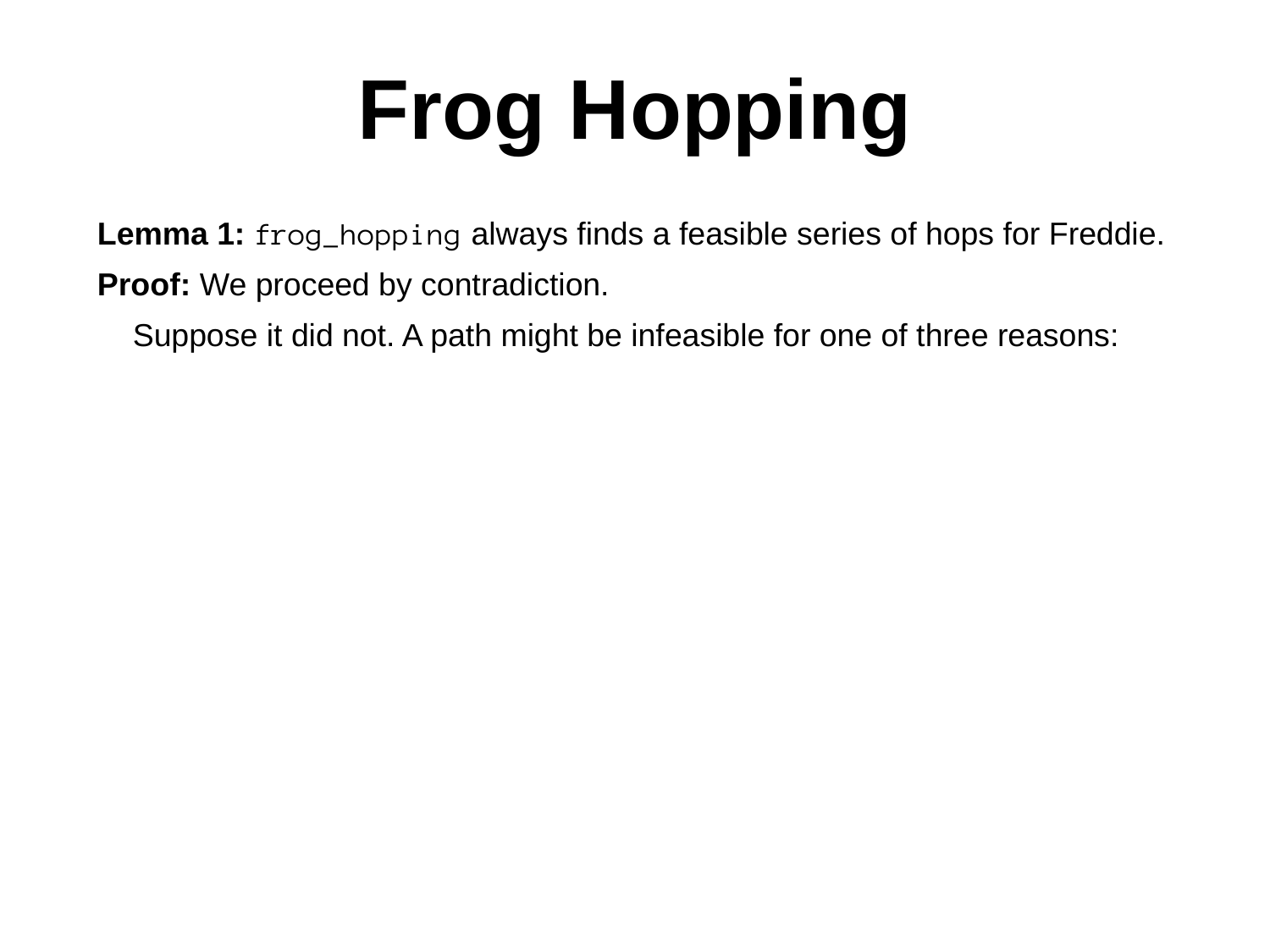

Frog Hopping
Lemma 1: frog_hopping always finds a feasible series of hops for Freddie.

Proof: We proceed by contradiction.

    Suppose it did not. A path might be infeasible for one of three reasons: